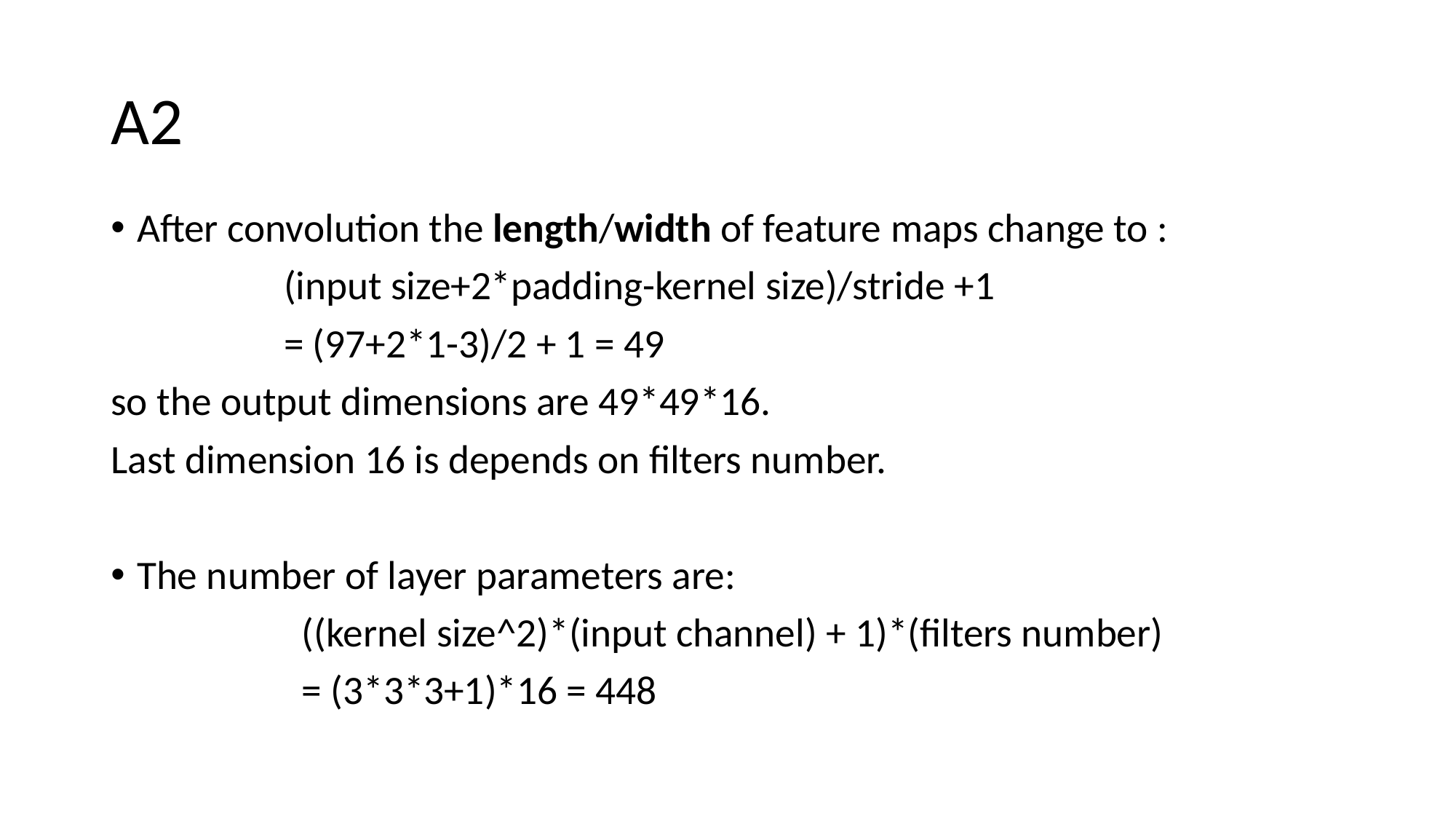

# A2
After convolution the length/width of feature maps change to :
                   (input size+2*padding-kernel size)/stride +1
                   = (97+2*1-3)/2 + 1 = 49
so the output dimensions are 49*49*16.
Last dimension 16 is depends on filters number.

The number of layer parameters are:
                     ((kernel size^2)*(input channel) + 1)*(filters number)
                     = (3*3*3+1)*16 = 448